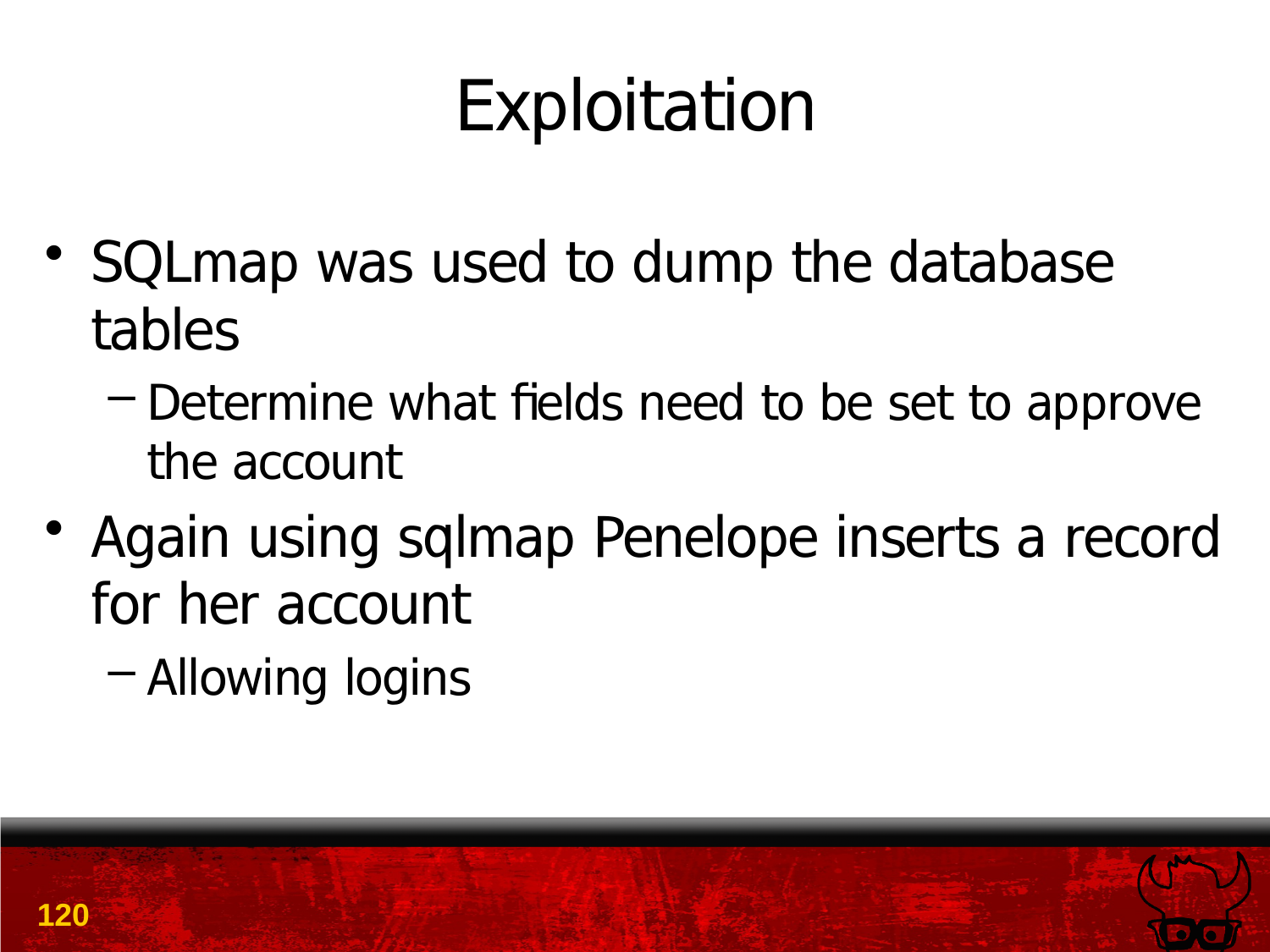

# Exploitation
SQLmap was used to dump the database tables
Determine what fields need to be set to approve the account
Again using sqlmap Penelope inserts a record for her account
Allowing logins